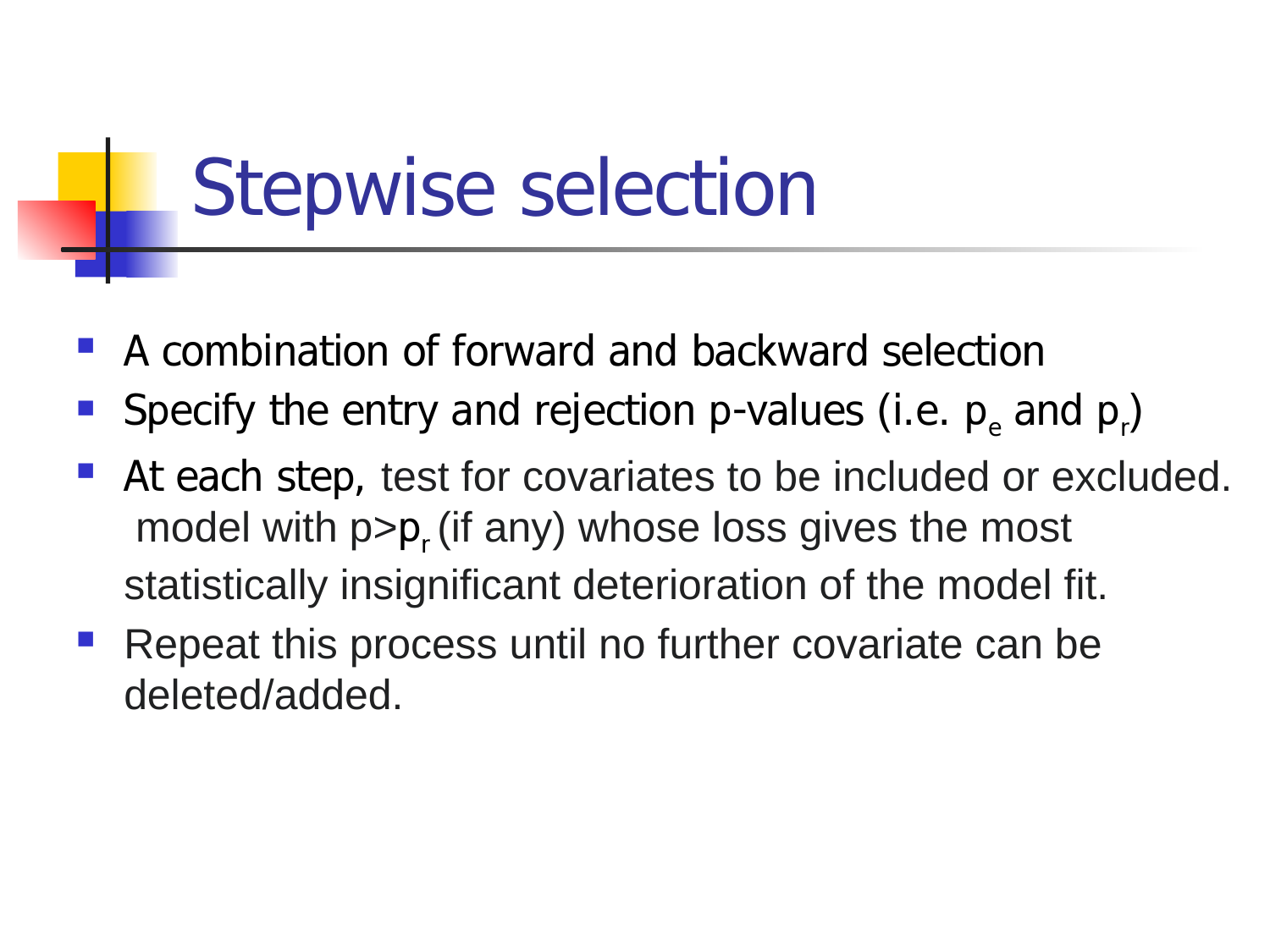

# Stepwise selection
A combination of forward and backward selection
Specify the entry and rejection p-values (i.e. pe and pr)
At each step, test for covariates to be included or excluded.  model with p>pr (if any) whose loss gives the most statistically insignificant deterioration of the model fit.
Repeat this process until no further covariate can be deleted/added.